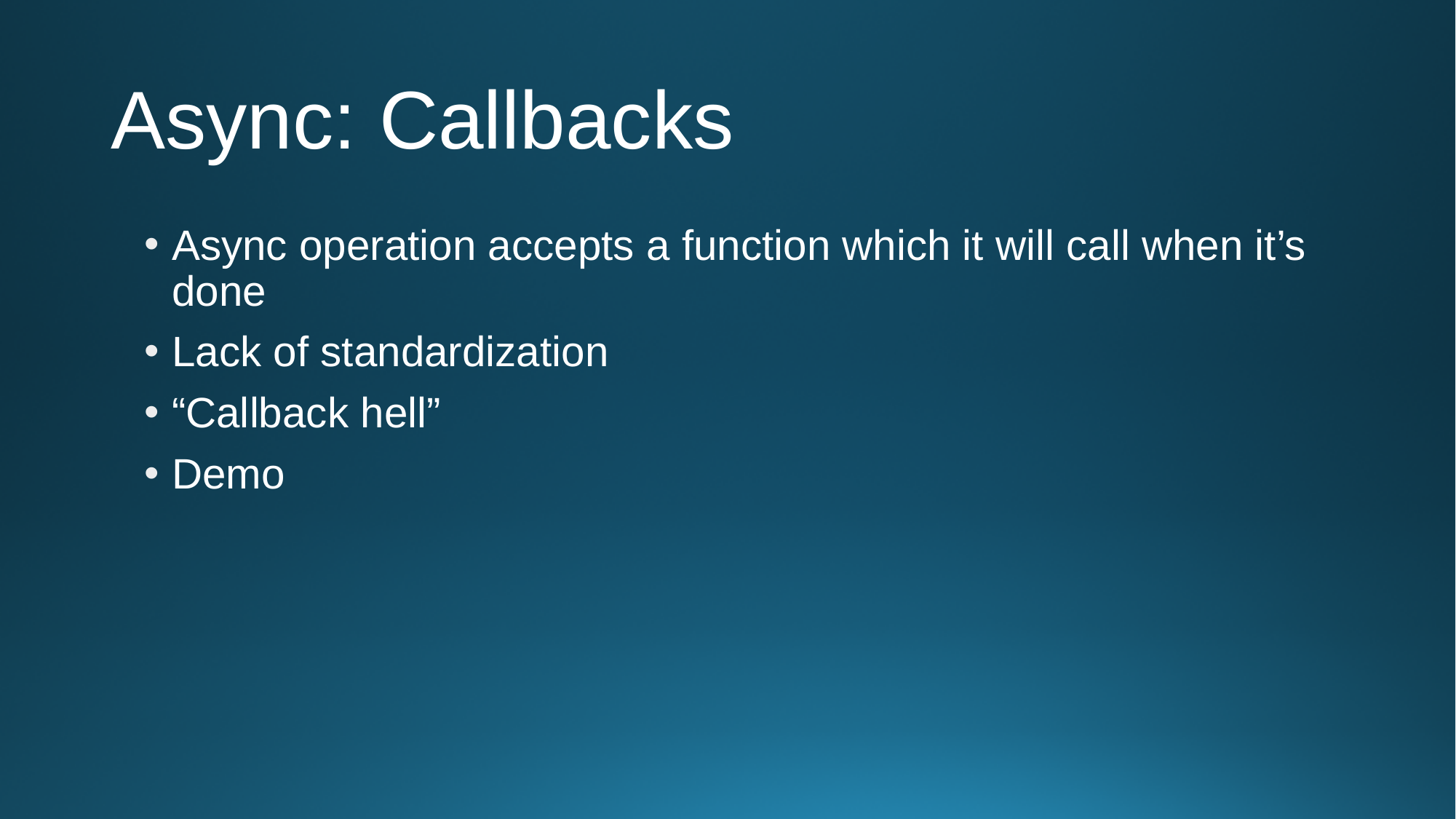

# Async: Callbacks
Async operation accepts a function which it will call when it’s done
Lack of standardization
“Callback hell”
Demo